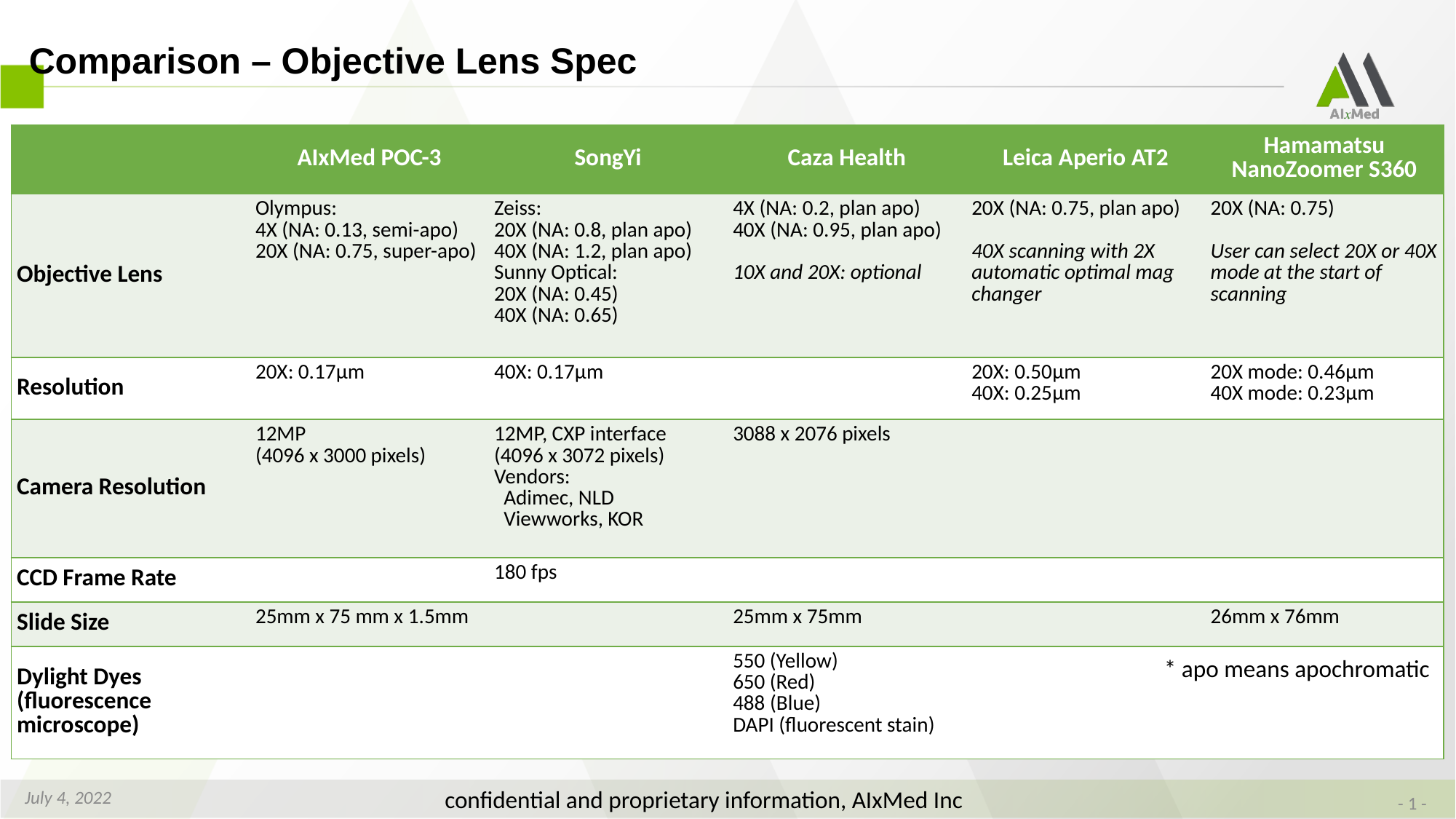

Comparison – Objective Lens Spec
|  | AIxMed POC-3 | SongYi | Caza Health | Leica Aperio AT2 | Hamamatsu NanoZoomer S360 |
| --- | --- | --- | --- | --- | --- |
| Objective Lens | Olympus: 4X (NA: 0.13, semi-apo) 20X (NA: 0.75, super-apo) | Zeiss: 20X (NA: 0.8, plan apo) 40X (NA: 1.2, plan apo) Sunny Optical: 20X (NA: 0.45) 40X (NA: 0.65) | 4X (NA: 0.2, plan apo) 40X (NA: 0.95, plan apo) 10X and 20X: optional | 20X (NA: 0.75, plan apo) 40X scanning with 2X automatic optimal mag changer | 20X (NA: 0.75) User can select 20X or 40X mode at the start of scanning |
| Resolution | 20X: 0.17μm | 40X: 0.17μm |  | 20X: 0.50μm 40X: 0.25μm | 20X mode: 0.46μm 40X mode: 0.23μm |
| Camera Resolution | 12MP (4096 x 3000 pixels) | 12MP, CXP interface (4096 x 3072 pixels) Vendors: Adimec, NLD Viewworks, KOR | 3088 x 2076 pixels |  |  |
| CCD Frame Rate |  | 180 fps |  |  |  |
| Slide Size | 25mm x 75 mm x 1.5mm |  | 25mm x 75mm |  | 26mm x 76mm |
| Dylight Dyes (fluorescence microscope) |  |  | 550 (Yellow) 650 (Red) 488 (Blue) DAPI (fluorescent stain) |  |  |
* apo means apochromatic
July 4, 2022
- 1 -
confidential and proprietary information, AIxMed Inc